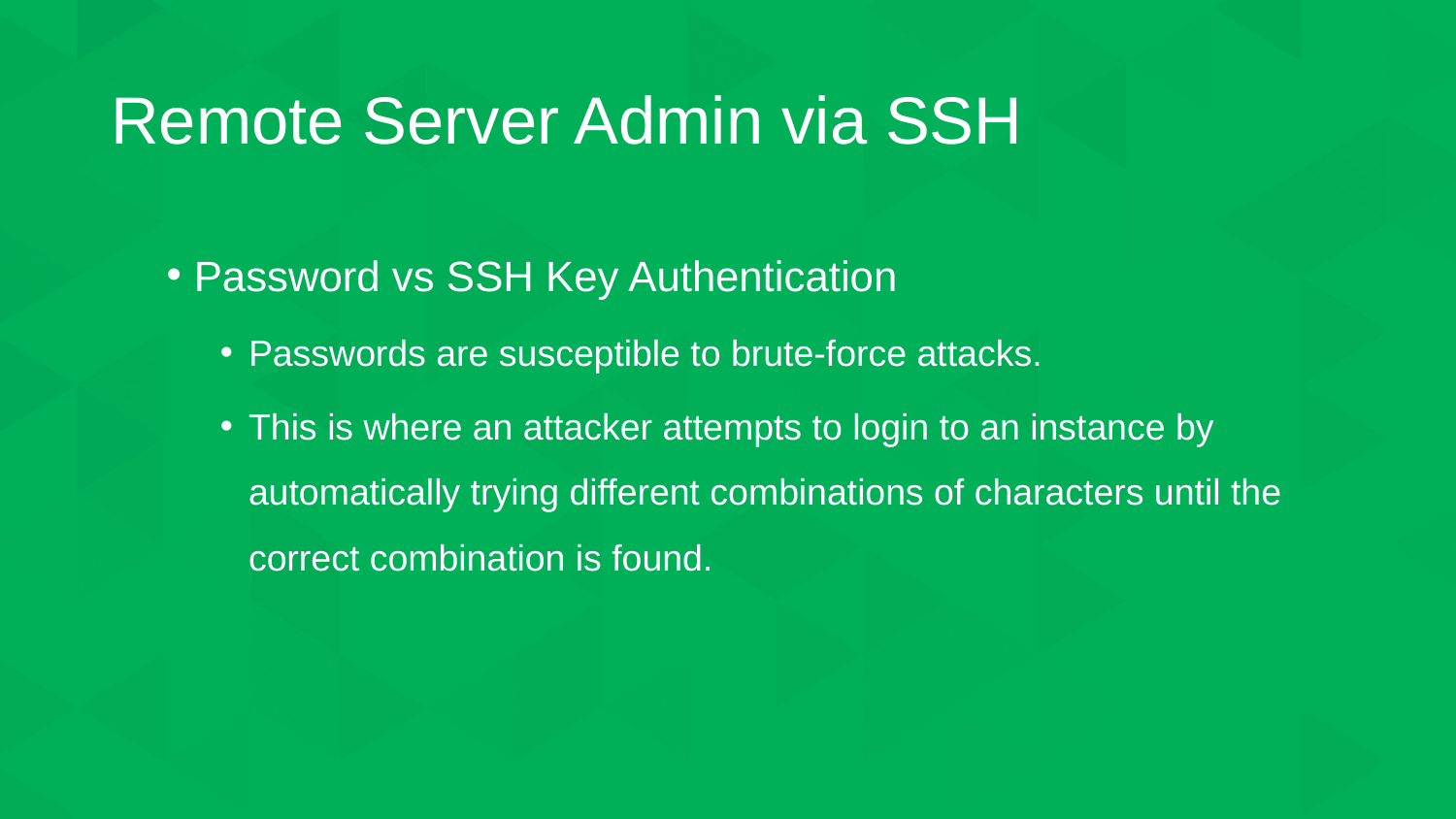

# Remote Server Admin via SSH
Password vs SSH Key Authentication
Passwords are susceptible to brute-force attacks.
This is where an attacker attempts to login to an instance by automatically trying different combinations of characters until the correct combination is found.